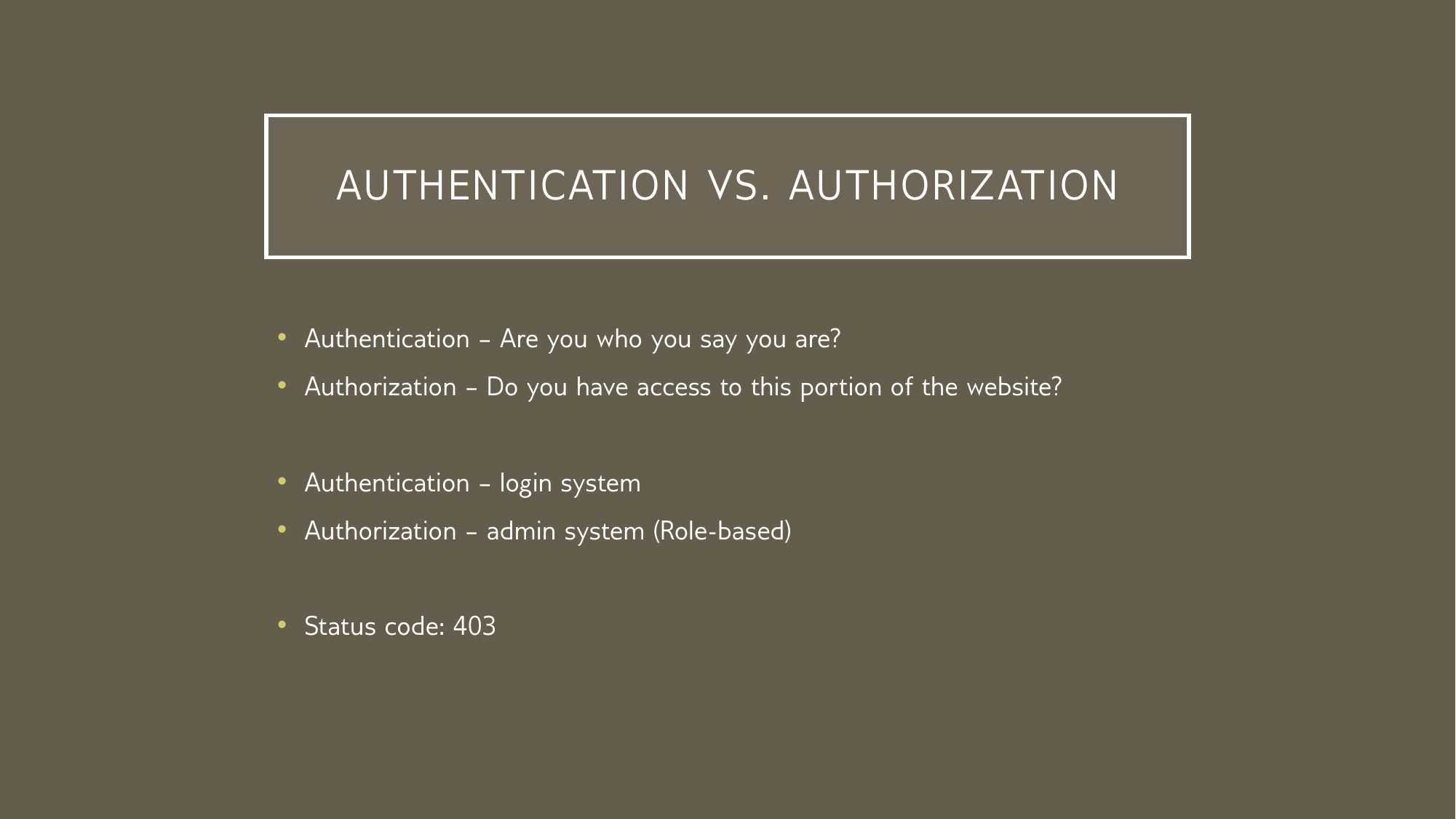

# Authentication vs. authorization
Authentication – Are you who you say you are?
Authorization – Do you have access to this portion of the website?

Authentication – login system
Authorization – admin system (Role-based)

Status code: 403